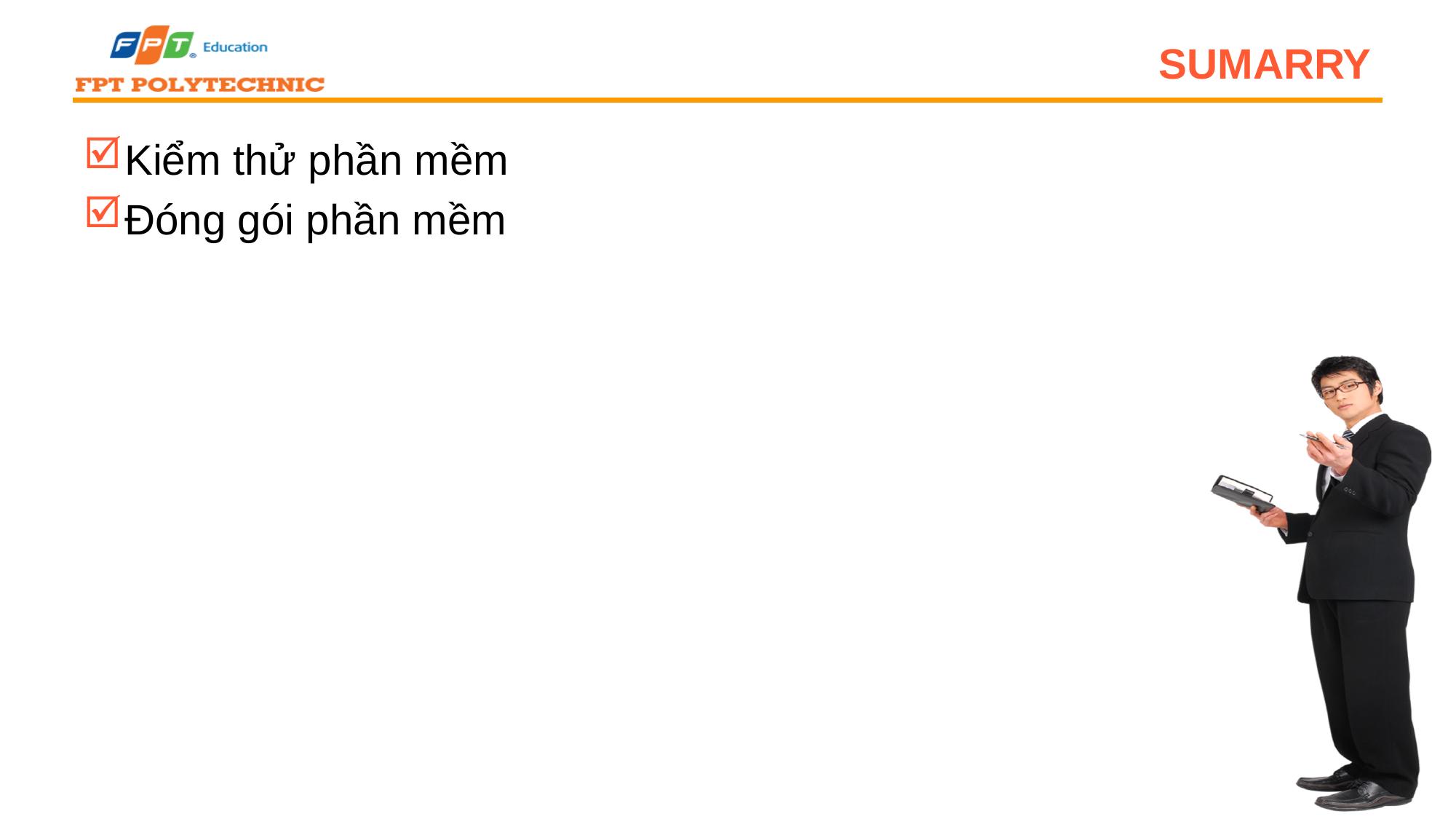

# Sumarry
Kiểm thử phần mềm
Đóng gói phần mềm